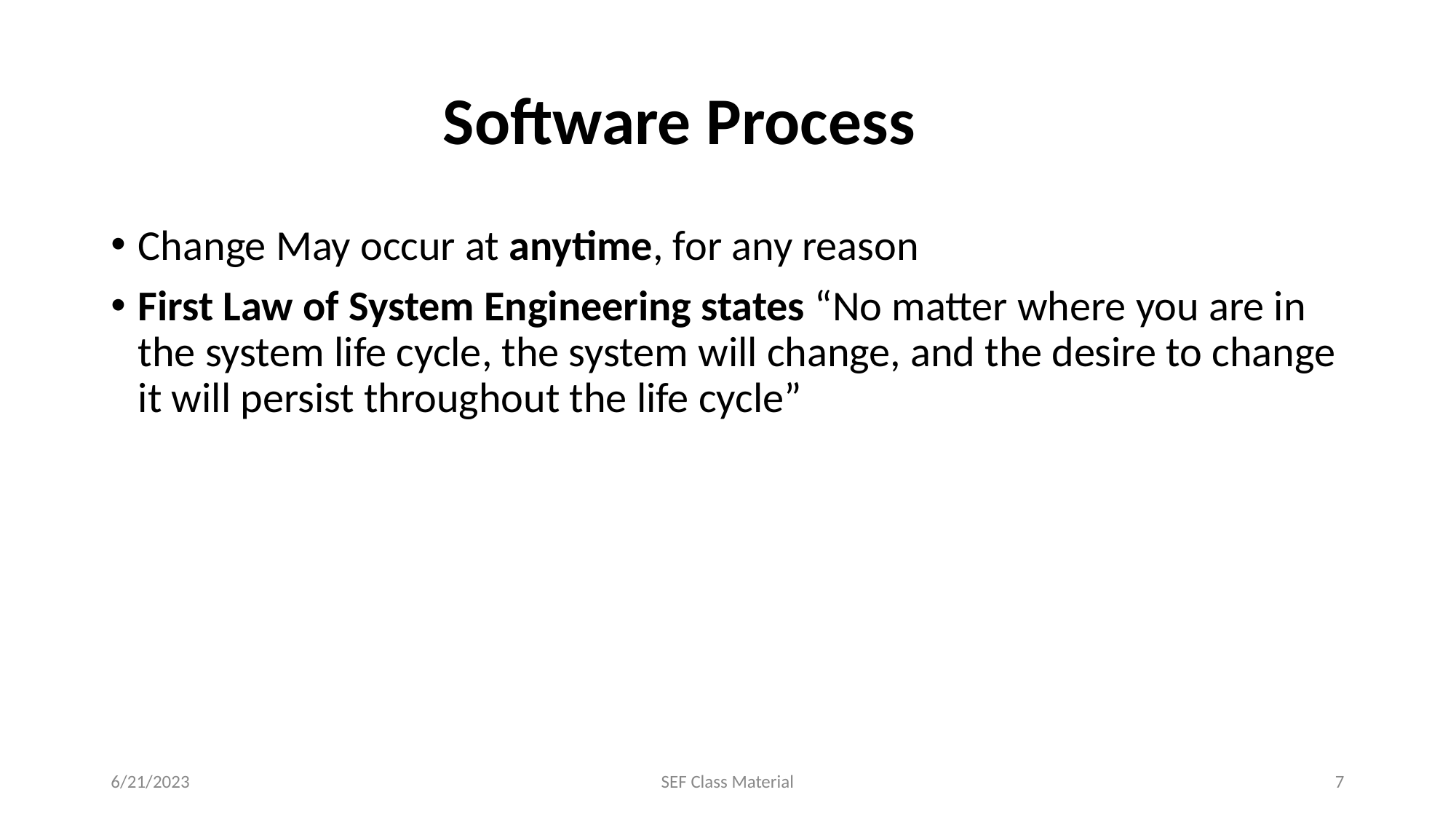

# Software Process
Change May occur at anytime, for any reason
First Law of System Engineering states “No matter where you are in the system life cycle, the system will change, and the desire to change it will persist throughout the life cycle”
6/21/2023
SEF Class Material
7